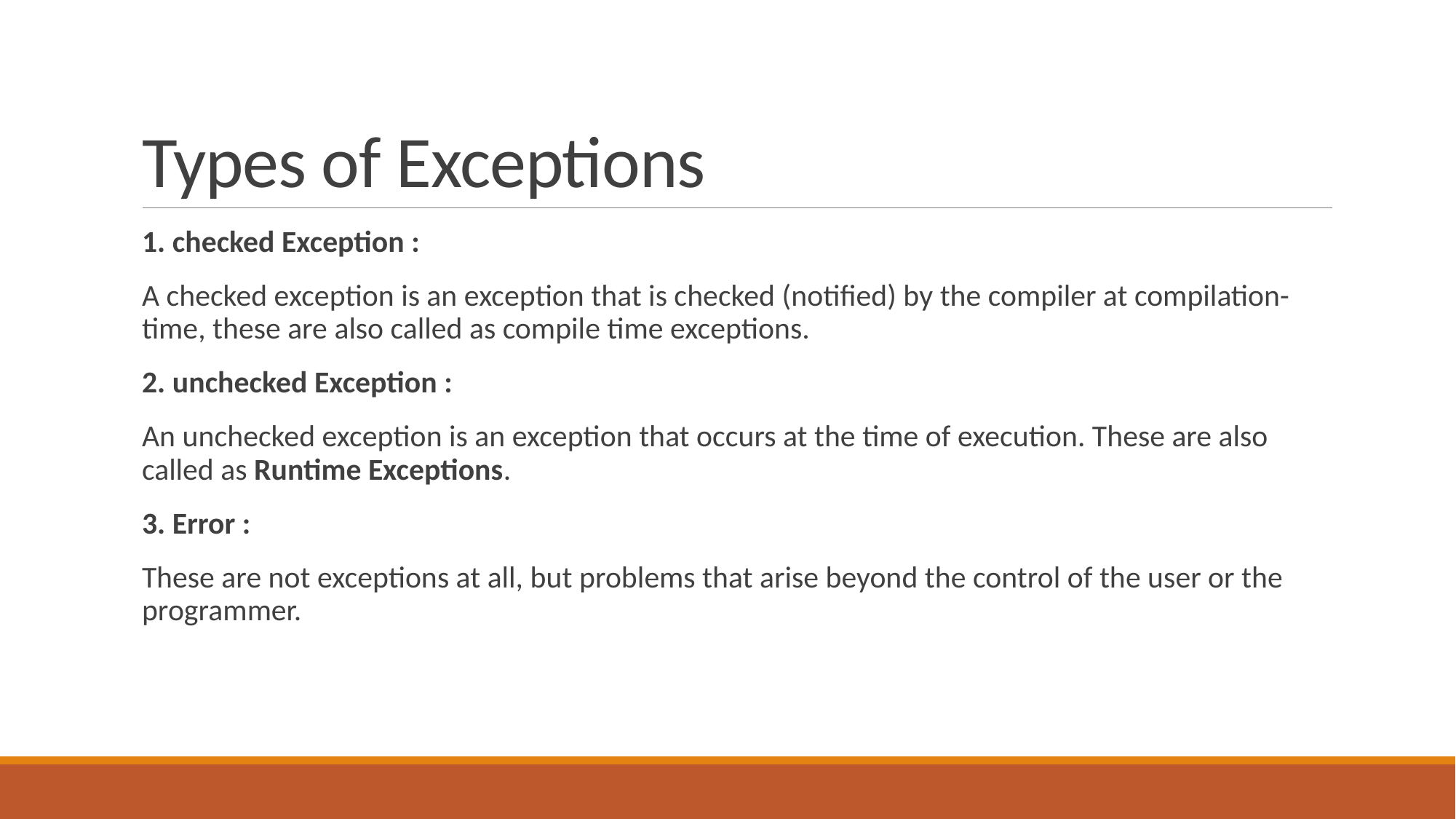

# Types of Exceptions
1. checked Exception :
A checked exception is an exception that is checked (notified) by the compiler at compilation-time, these are also called as compile time exceptions.
2. unchecked Exception :
An unchecked exception is an exception that occurs at the time of execution. These are also called as Runtime Exceptions.
3. Error :
These are not exceptions at all, but problems that arise beyond the control of the user or the programmer.